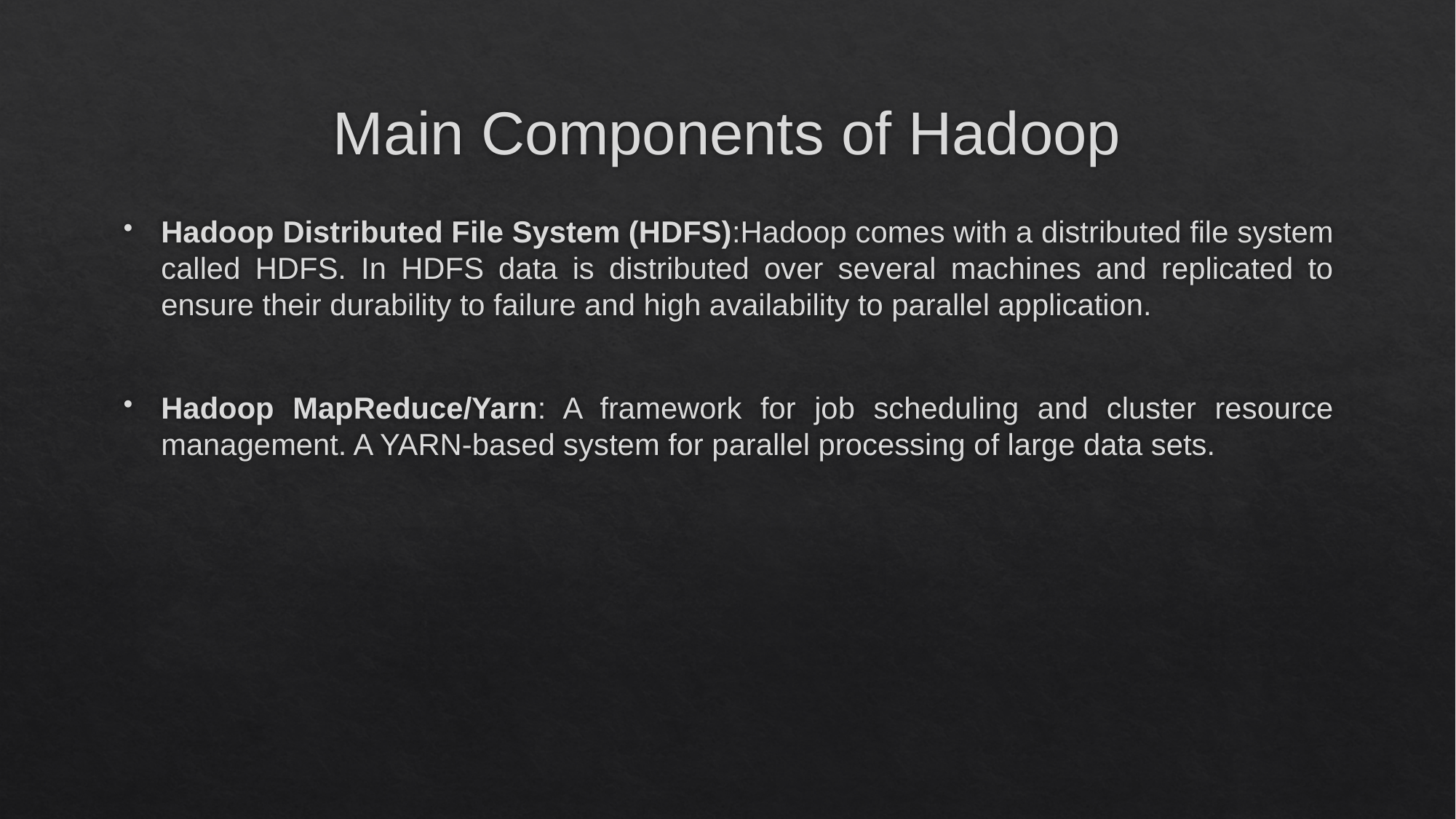

# Main Components of Hadoop
Hadoop Distributed File System (HDFS):Hadoop comes with a distributed file system called HDFS. In HDFS data is distributed over several machines and replicated to ensure their durability to failure and high availability to parallel application.

Hadoop MapReduce/Yarn: A framework for job scheduling and cluster resource management. A YARN-based system for parallel processing of large data sets.